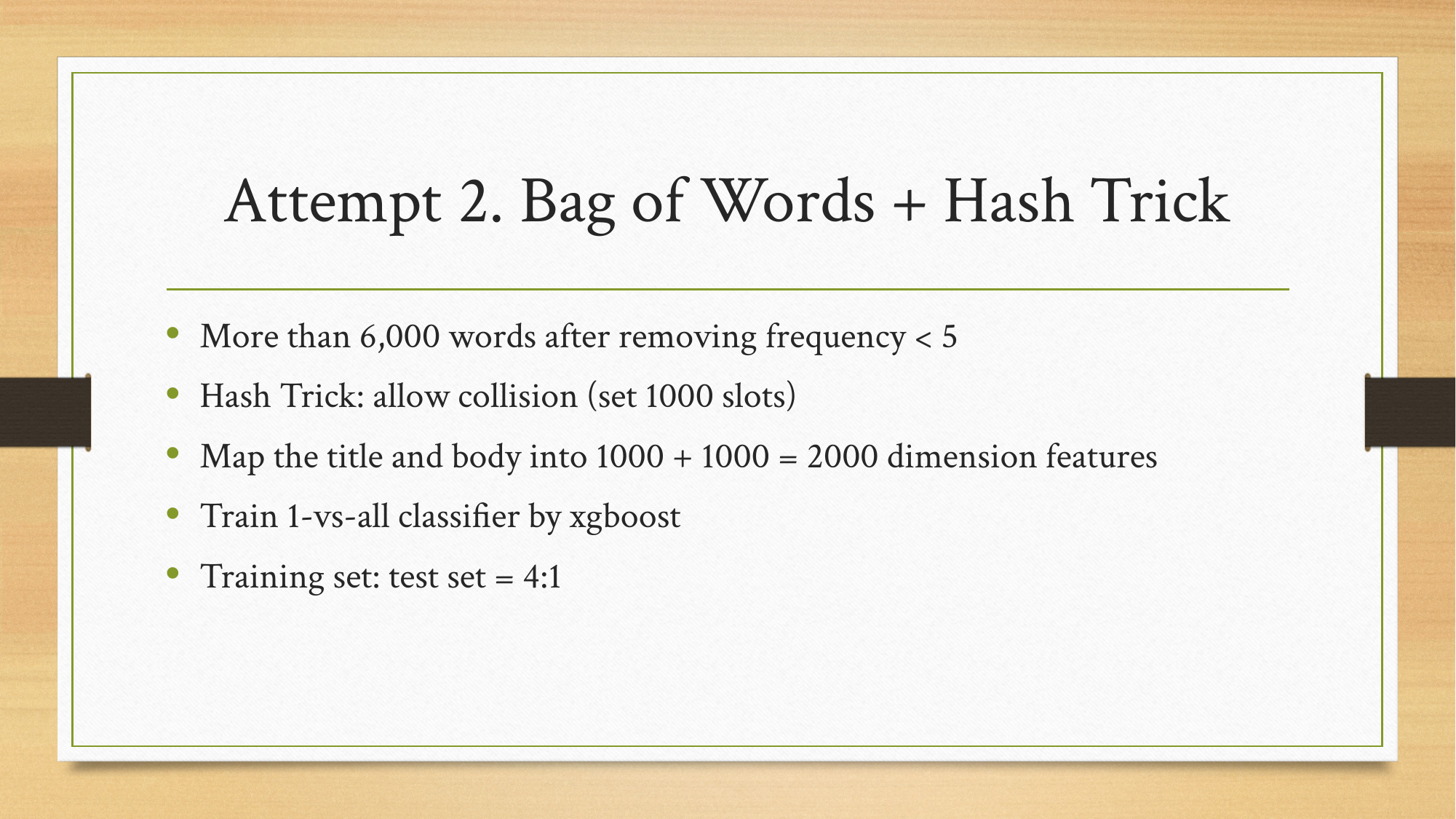

# Attempt 2. Bag of Words + Hash Trick
More than 6,000 words after removing frequency < 5
Hash Trick: allow collision (set 1000 slots)
Map the title and body into 1000 + 1000 = 2000 dimension features
Train 1-vs-all classifier by xgboost
Training set: test set = 4:1